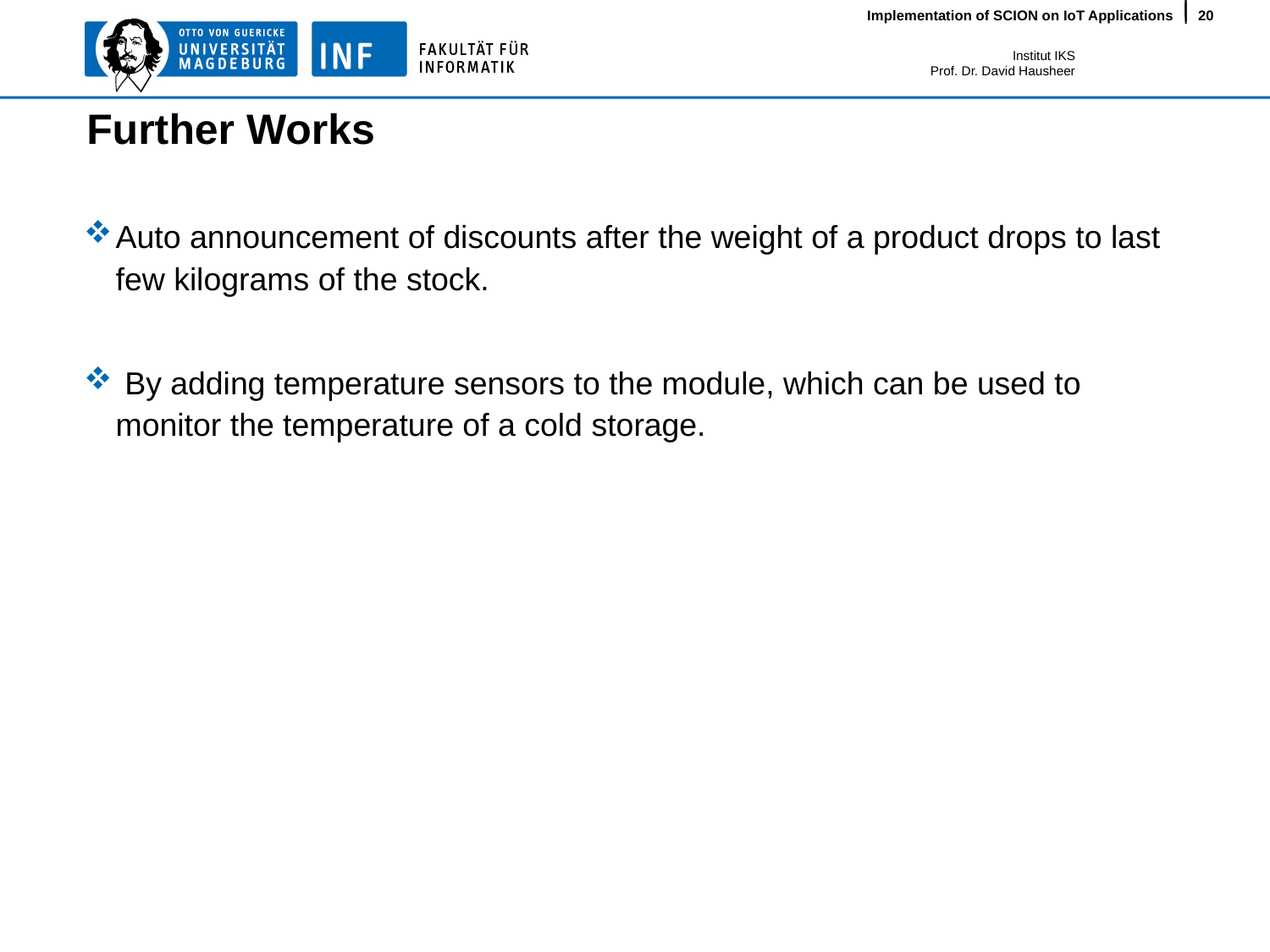

Implementation of SCION on IoT Applications

20
# Further Works

Auto announcement of discounts after the weight of a product drops to last few kilograms of the stock.

 By adding temperature sensors to the module, which can be used to monitor the temperature of a cold storage.